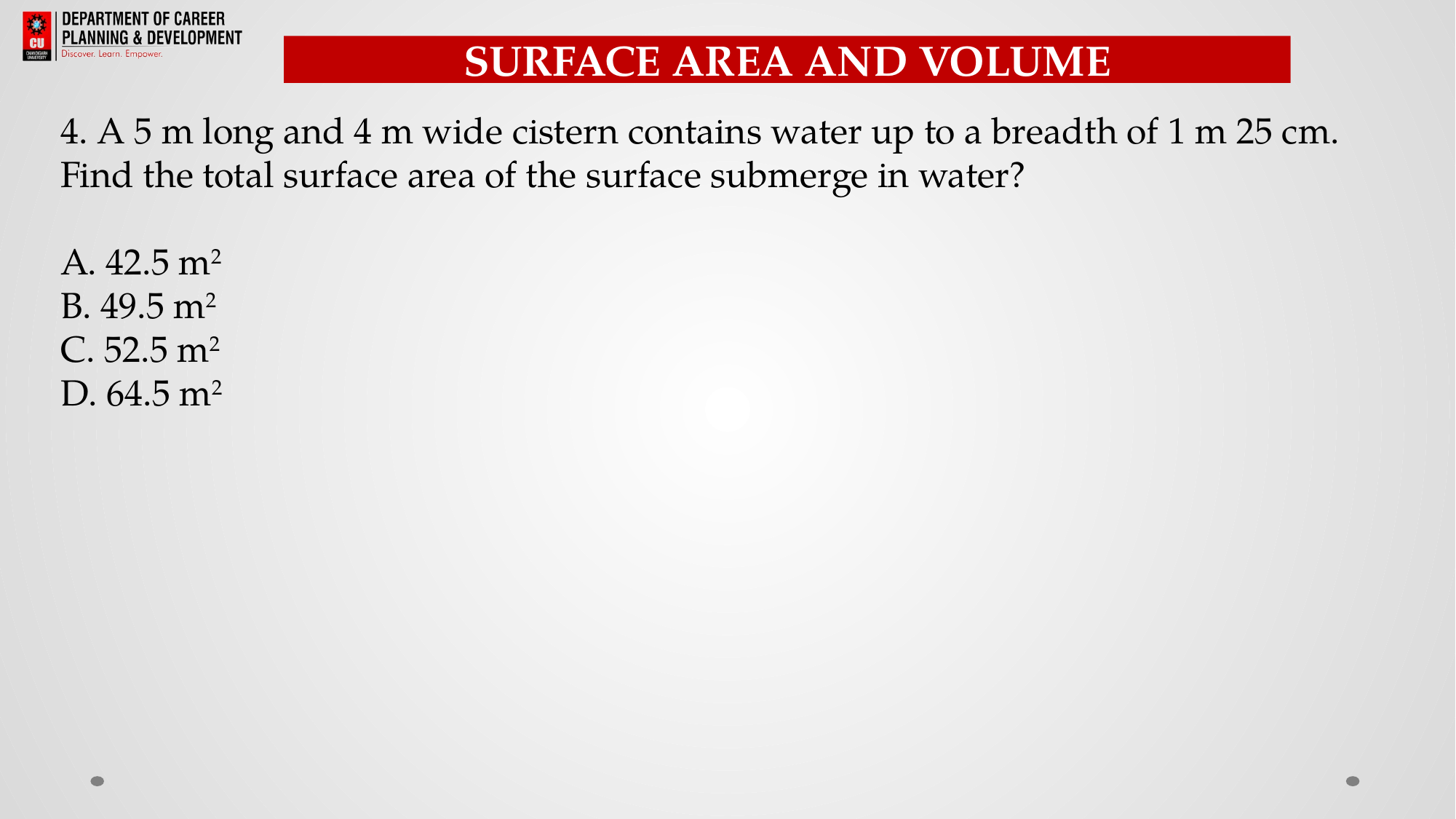

SURFACE AREA AND VOLUME
4. A 5 m long and 4 m wide cistern contains water up to a breadth of 1 m 25 cm. Find the total surface area of the surface submerge in water?

A. 42.5 m2
B. 49.5 m2
C. 52.5 m2
D. 64.5 m2